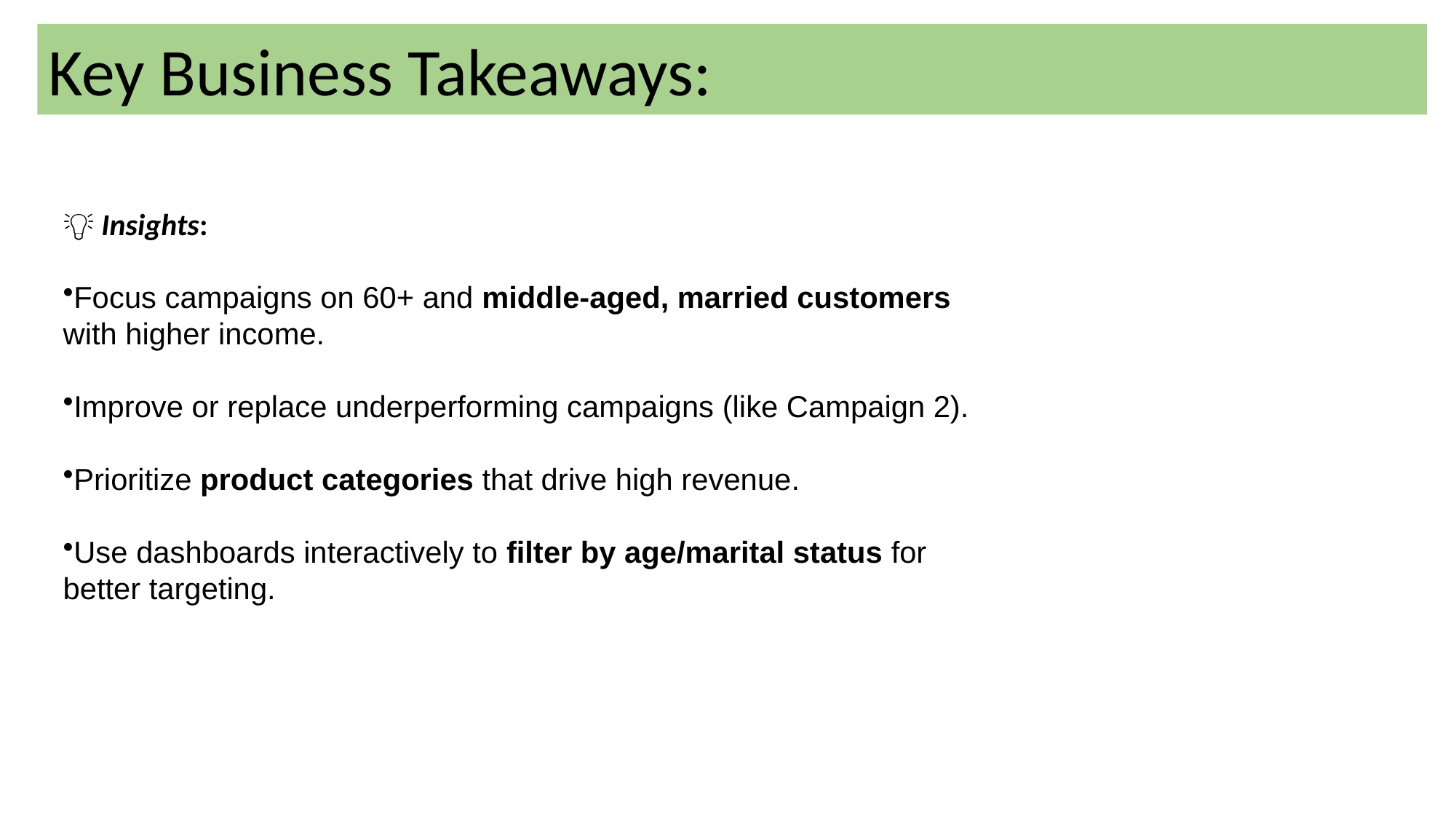

Key Business Takeaways:

💡 Insights:

Focus campaigns on 60+ and middle-aged, married customers with higher income.

Improve or replace underperforming campaigns (like Campaign 2).

Prioritize product categories that drive high revenue.

Use dashboards interactively to filter by age/marital status for better targeting.